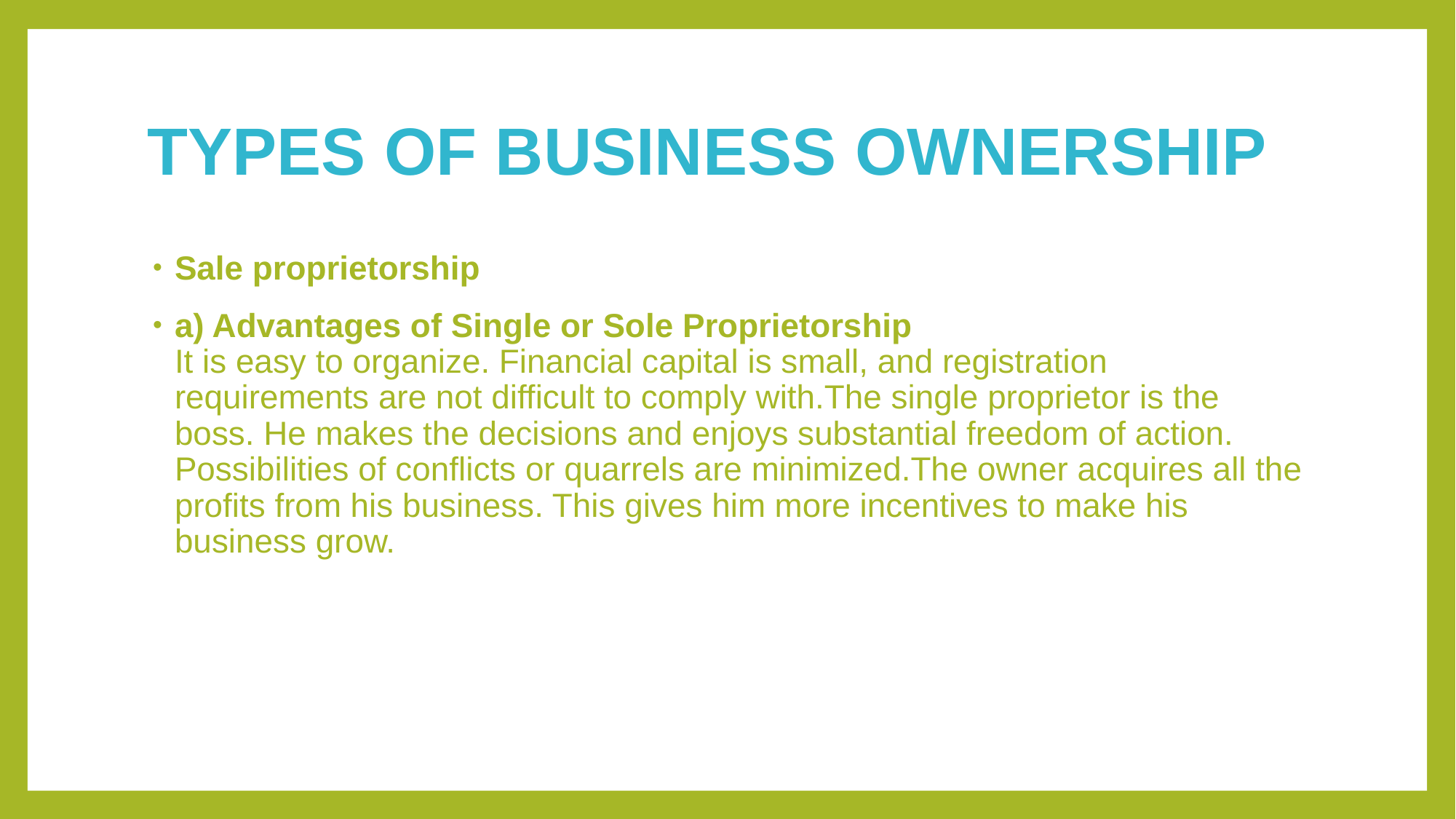

# TYPES OF BUSINESS OWNERSHIP
Sale proprietorship
a) Advantages of Single or Sole Proprietorship
It is easy to organize. Financial capital is small, and registration requirements are not difficult to comply with.The single proprietor is the boss. He makes the decisions and enjoys substantial freedom of action. Possibilities of conflicts or quarrels are minimized.The owner acquires all the profits from his business. This gives him more incentives to make his business grow.